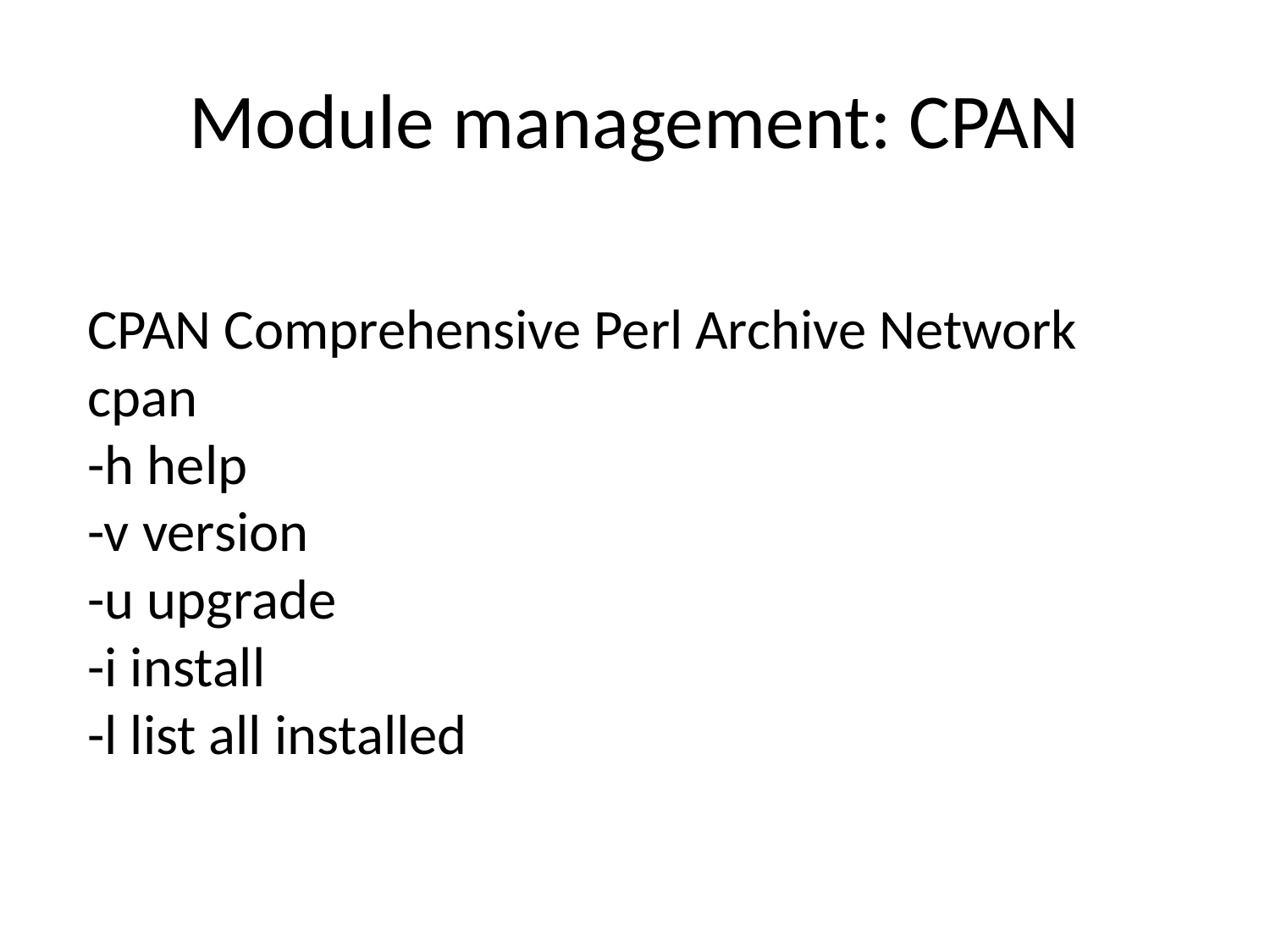

Module management: CPAN
CPAN Comprehensive Perl Archive Network
cpan
-h help
-v version
-u upgrade
-i install
-l list all installed